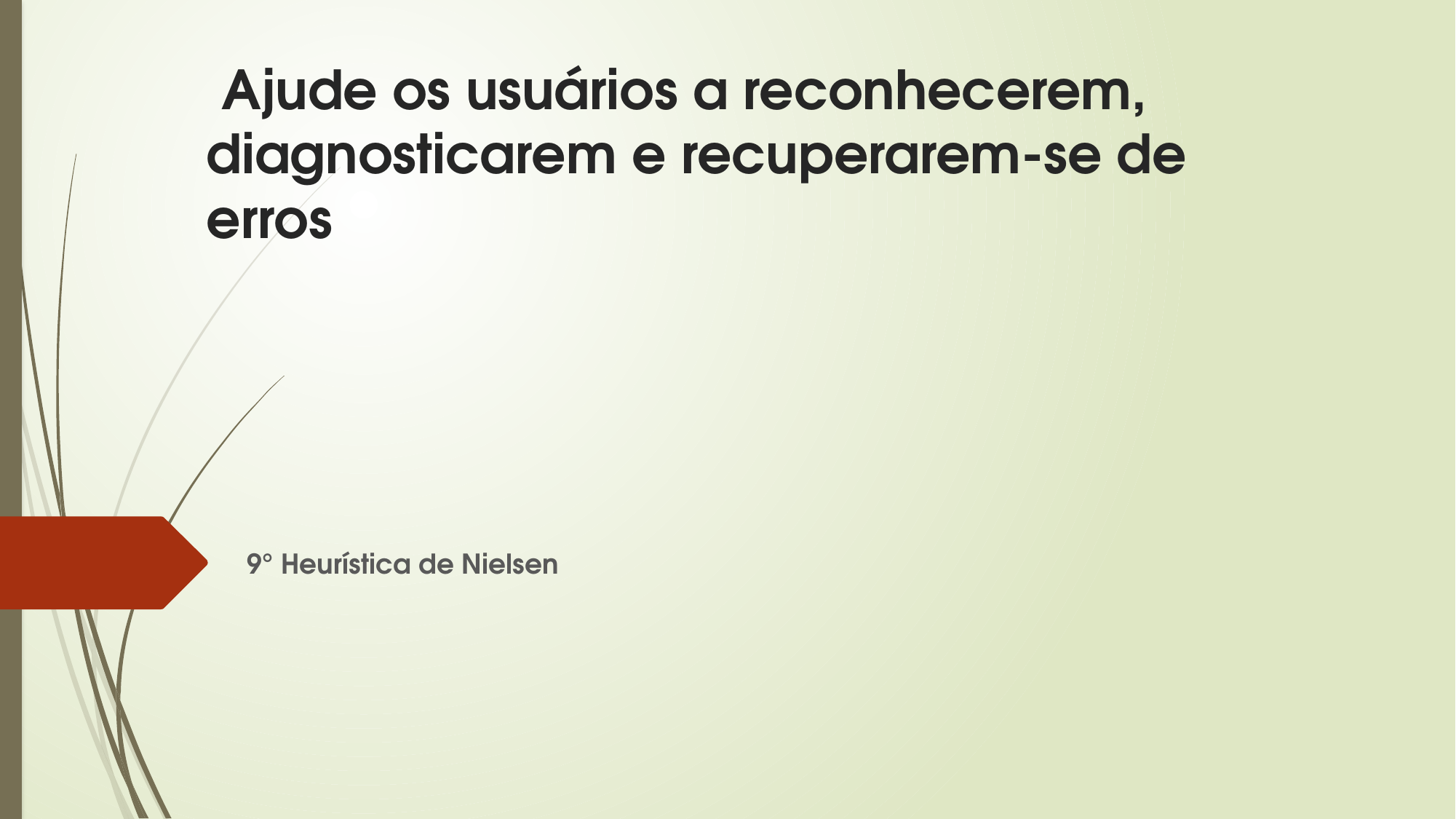

# Ajude os usuários a reconhecerem, diagnosticarem e recuperarem-se de erros
9° Heurística de Nielsen